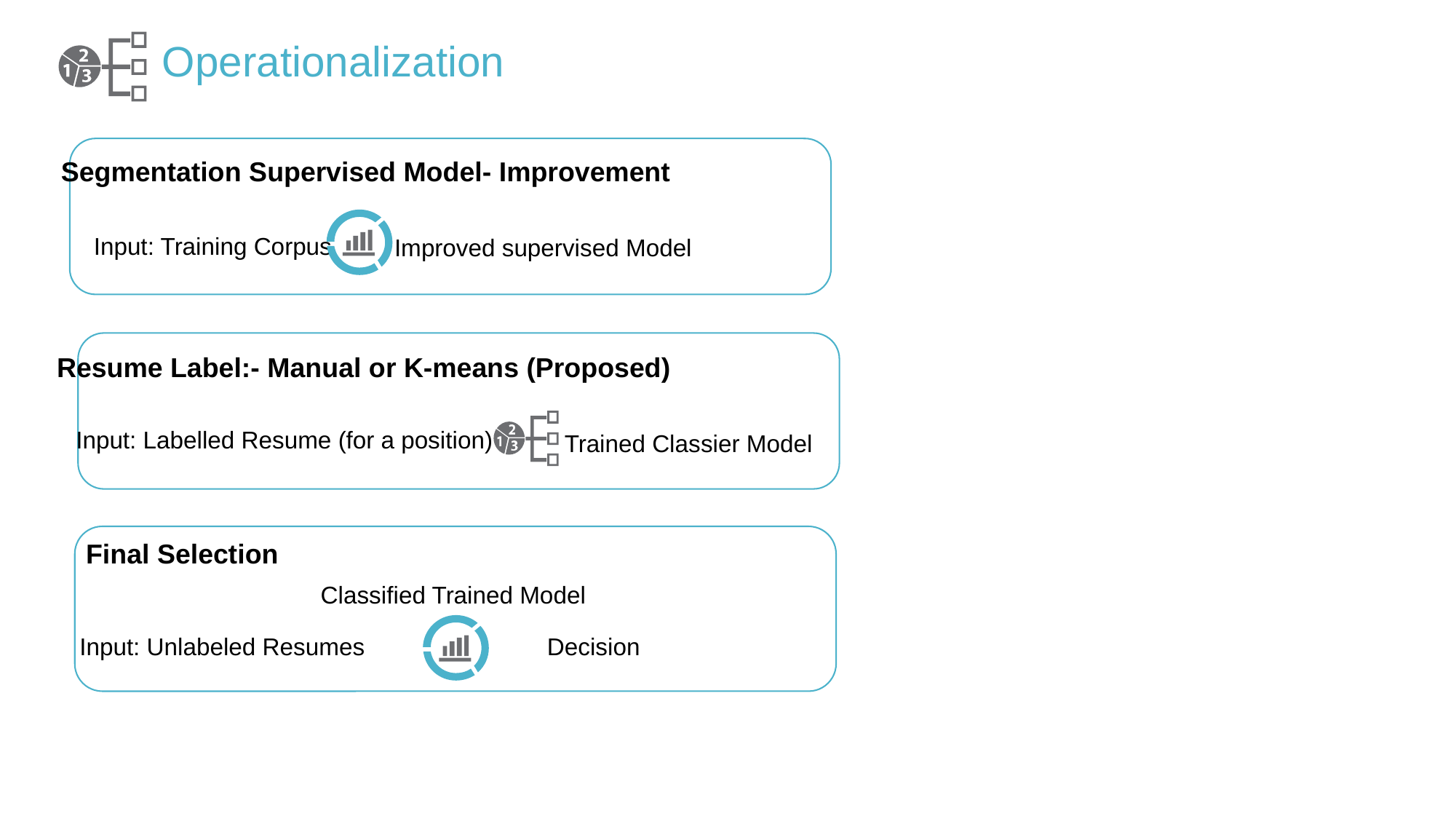

Operationalization

Segmentation Supervised Model- Improvement

Input: Training Corpus
Improved supervised Model

Resume Label:- Manual or K-means (Proposed)

Input: Labelled Resume (for a position)
Trained Classier Model

Final Selection
Classified Trained Model

Input: Unlabeled Resumes
Decision